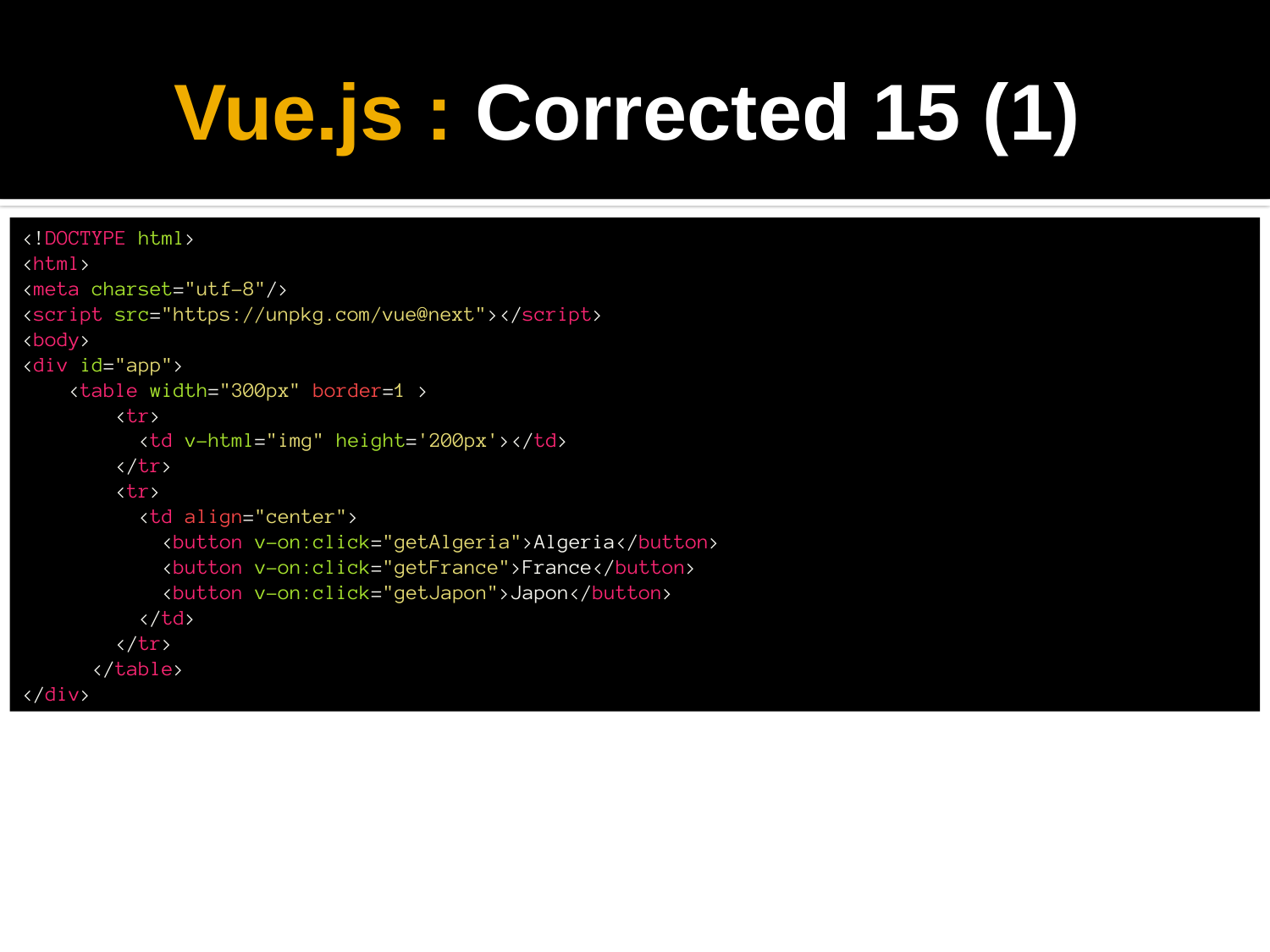

# Vue.js : Corrected 15 (1)
<!DOCTYPE html>
<html>
<meta charset="utf-8"/>
<script src="https://unpkg.com/vue@next"></script>
<body>
<div id="app">
    <table width="300px" border=1 >
        <tr>
          <td v-html="img" height='200px'></td>
        </tr>
        <tr>
          <td align="center">
            <button v-on:click="getAlgeria">Algeria</button>
            <button v-on:click="getFrance">France</button>
            <button v-on:click="getJapon">Japon</button>
          </td>
        </tr>
      </table>
</div>